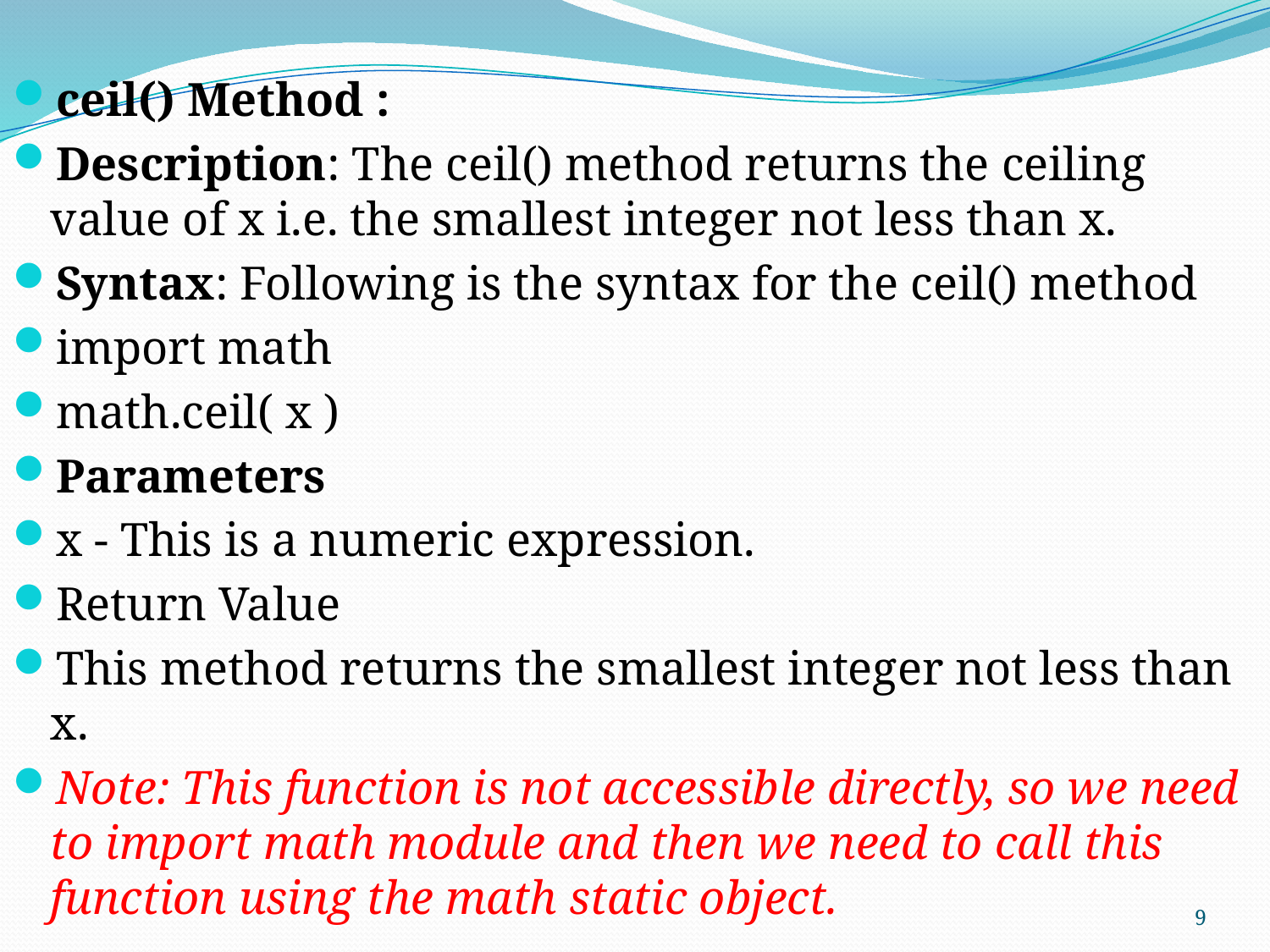

ceil() Method :
Description: The ceil() method returns the ceiling value of x i.e. the smallest integer not less than x.
Syntax: Following is the syntax for the ceil() method
import math
math.ceil( x )
Parameters
x - This is a numeric expression.
Return Value
This method returns the smallest integer not less than x.
Note: This function is not accessible directly, so we need to import math module and then we need to call this function using the math static object.

9